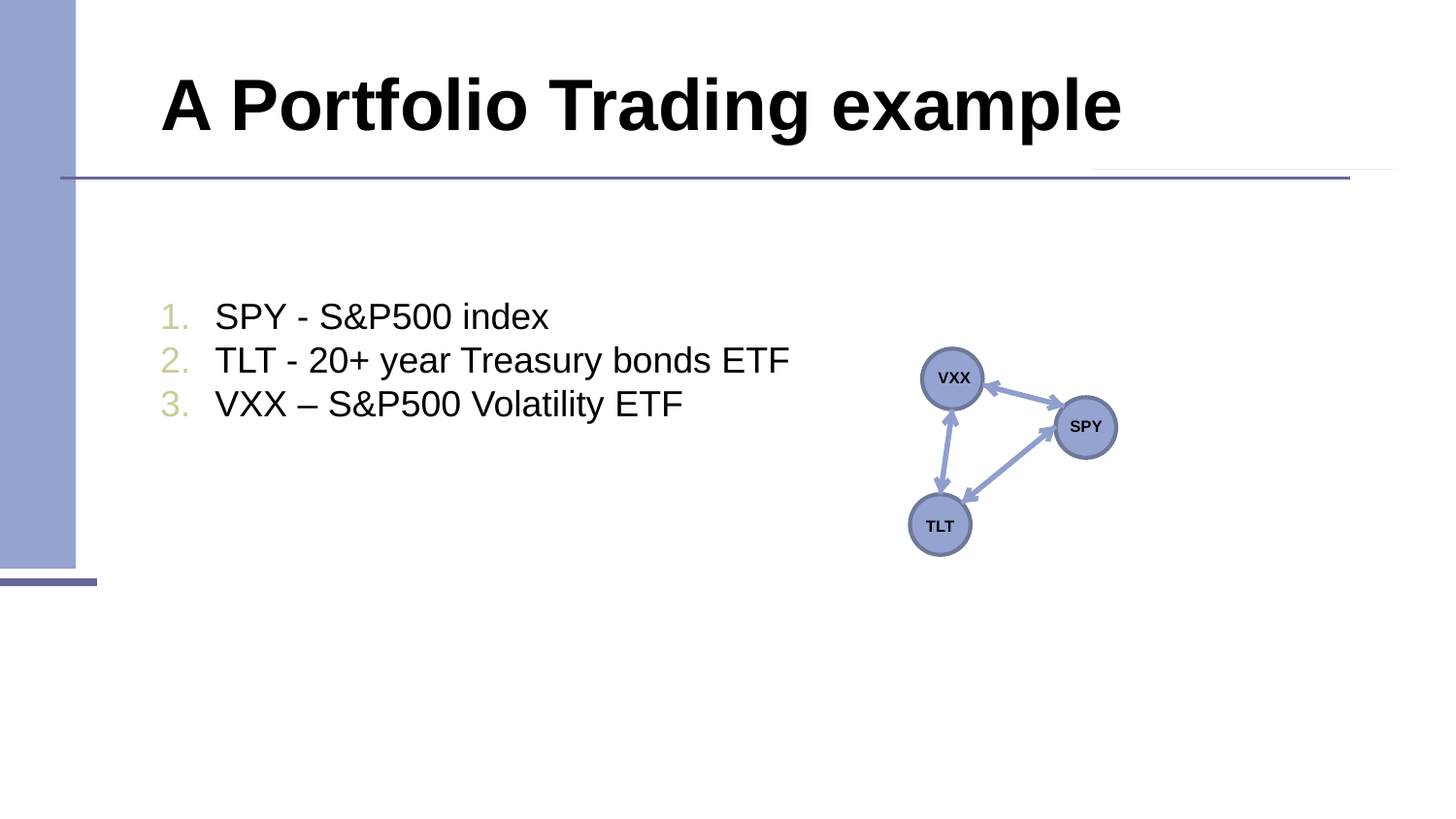

# A Portfolio Trading example

SPY - S&P500 index
TLT - 20+ year Treasury bonds ETF
VXX – S&P500 Volatility ETF

   VXX

SPY

   TLT